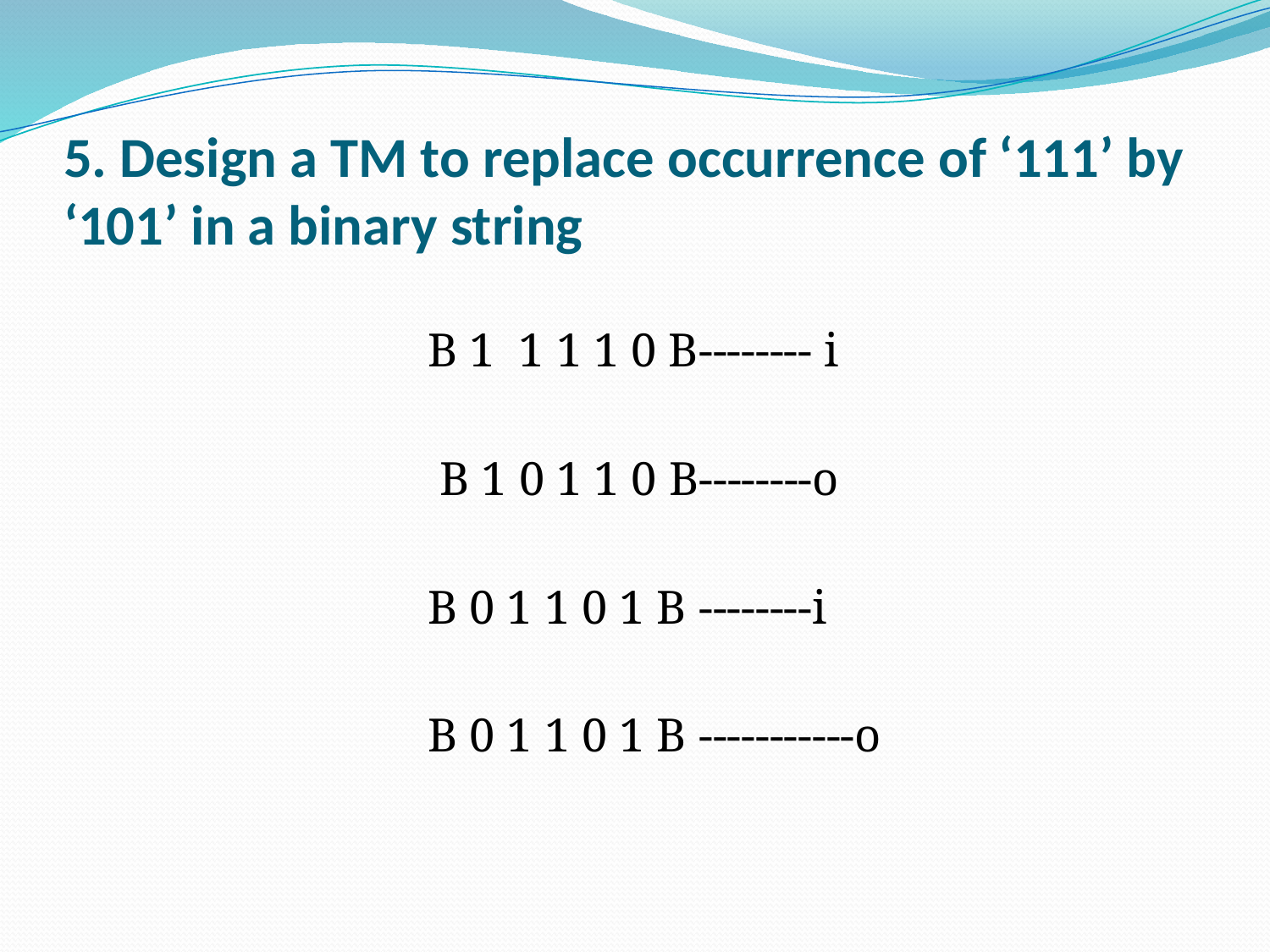

# 5. Design a TM to replace occurrence of ‘111’ by ‘101’ in a binary string
  B 1  1 1 1 0 B-------- i

   B 1 0 1 1 0 B--------o

  B 0 1 1 0 1 B --------i

  B 0 1 1 0 1 B -----------o